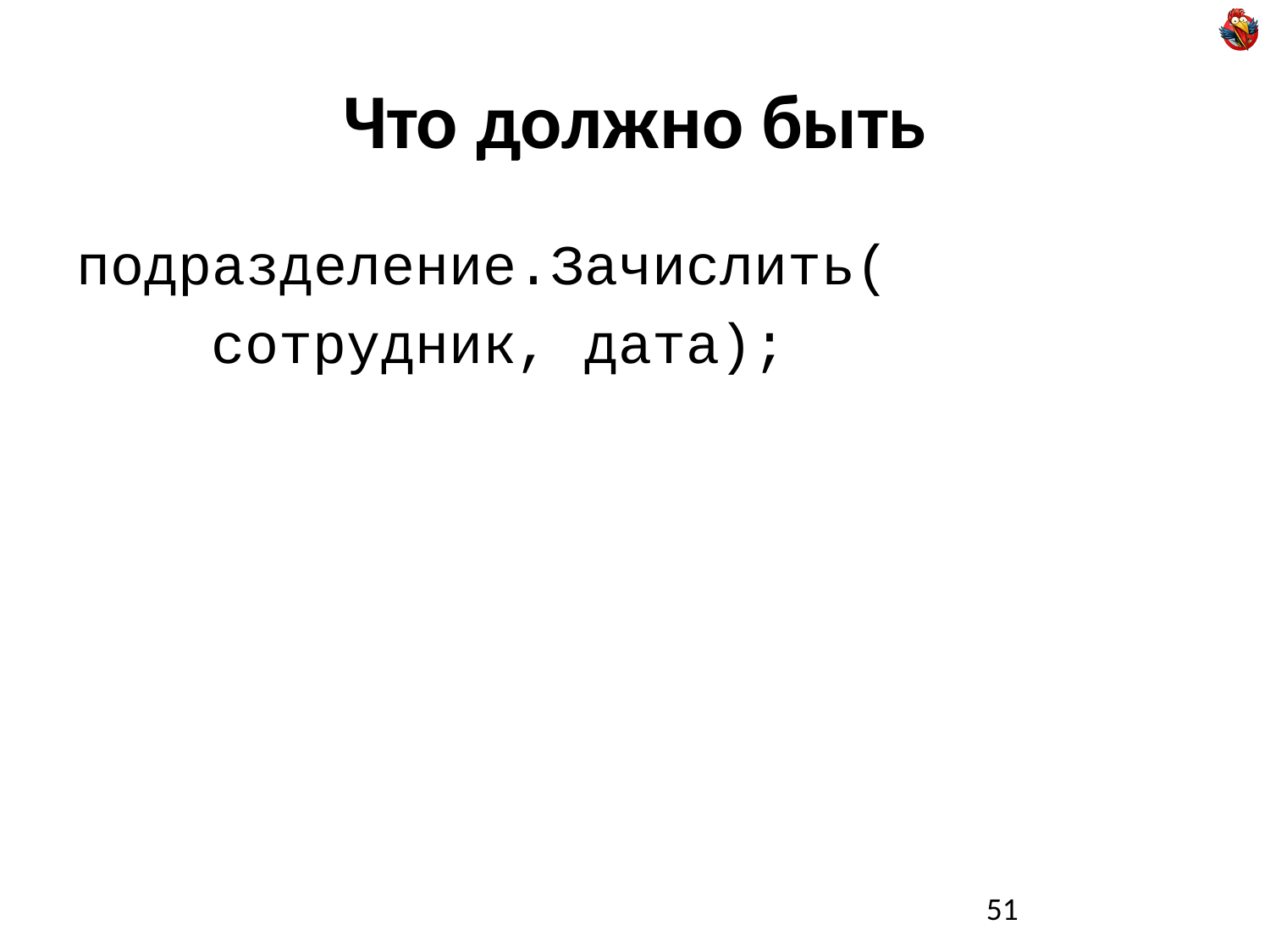

# Что должно быть
подразделение.Зачислить(
    сотрудник, дата);
51